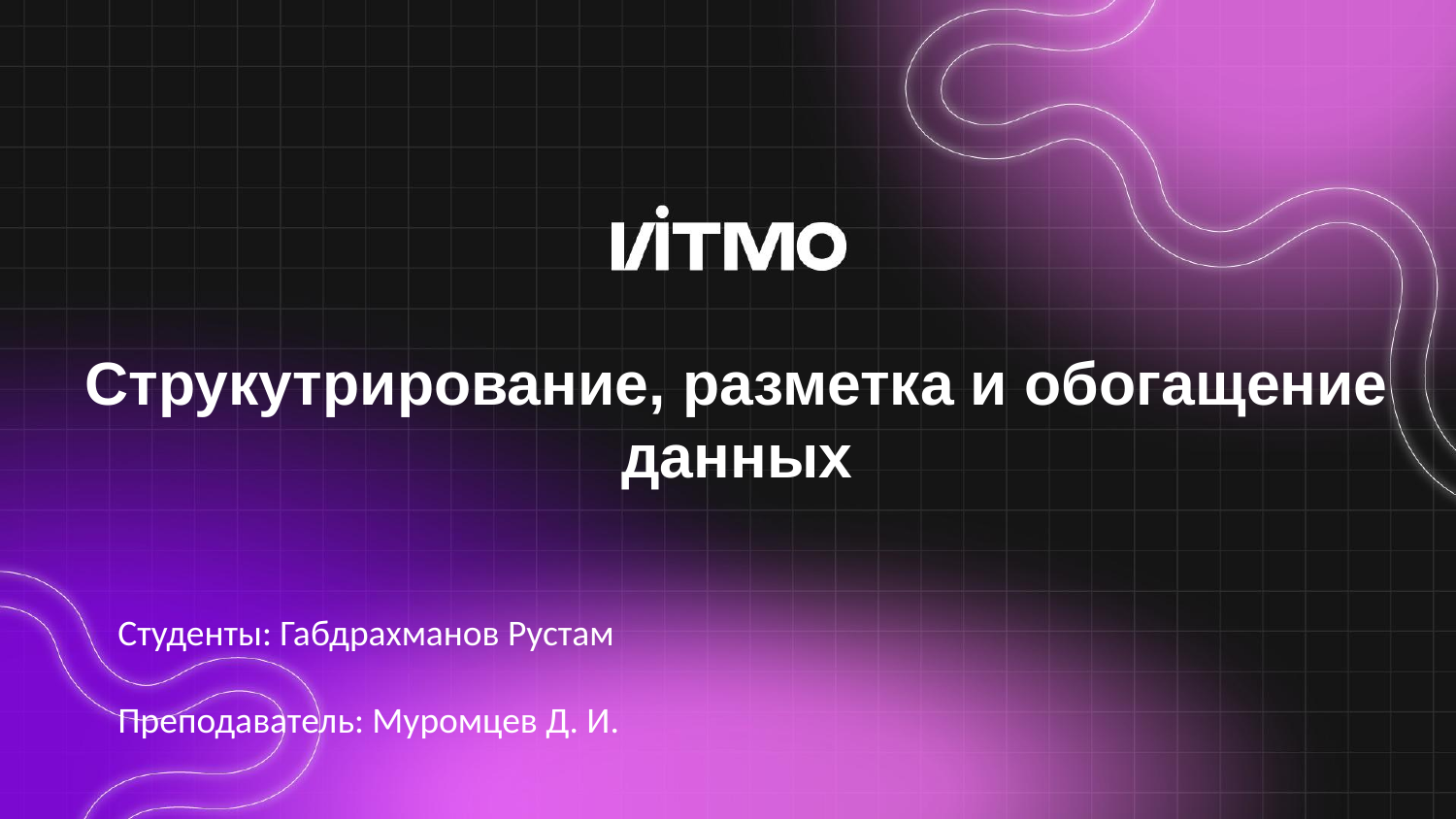

# Струкутрирование, разметка и обогащение данных
Студенты: Габдрахманов Рустам

Преподаватель: Муромцев Д. И.